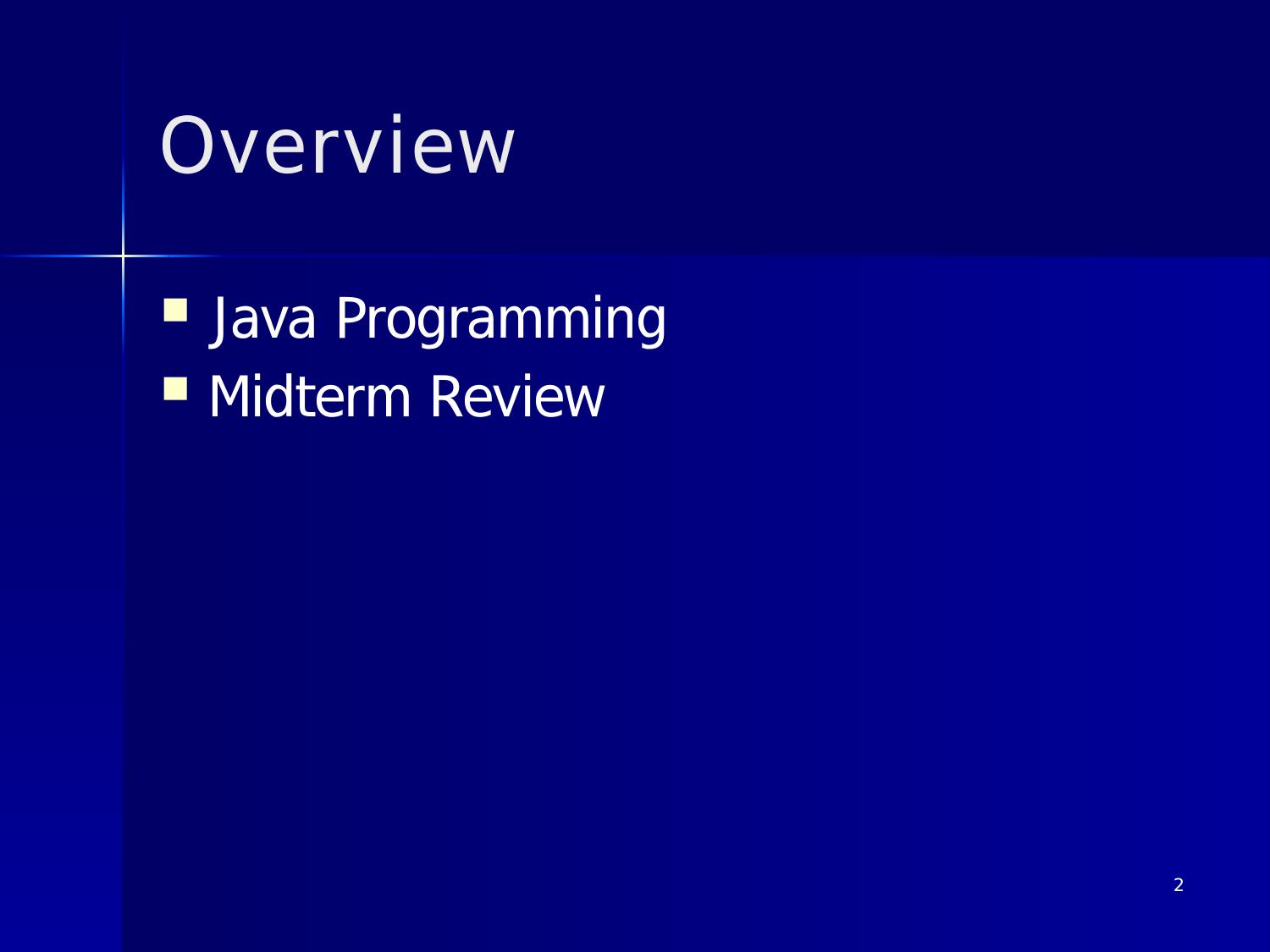

# Overview
Java Programming
Midterm Review

2